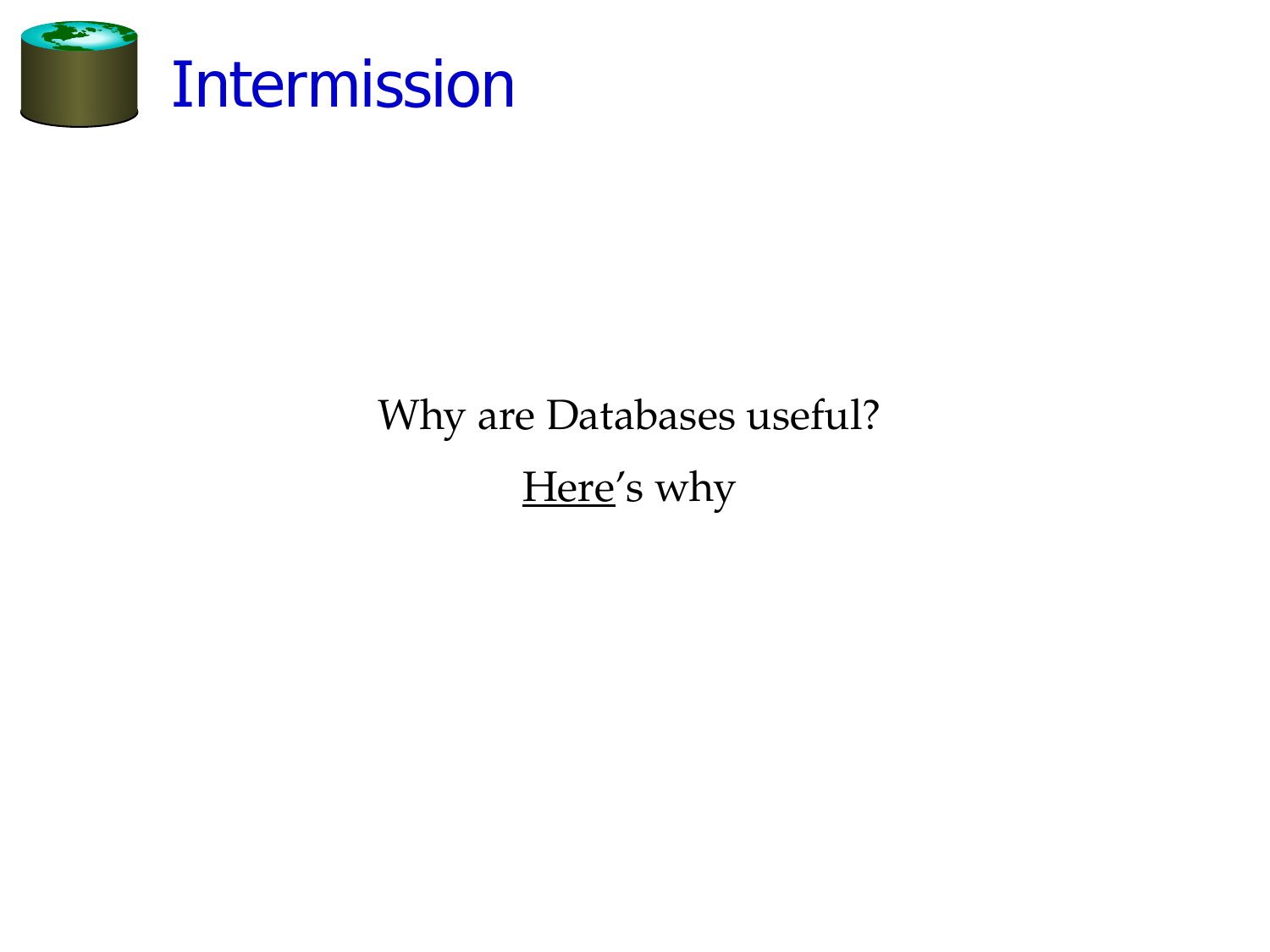

# Intermission
Why are Databases useful?
Here’s why